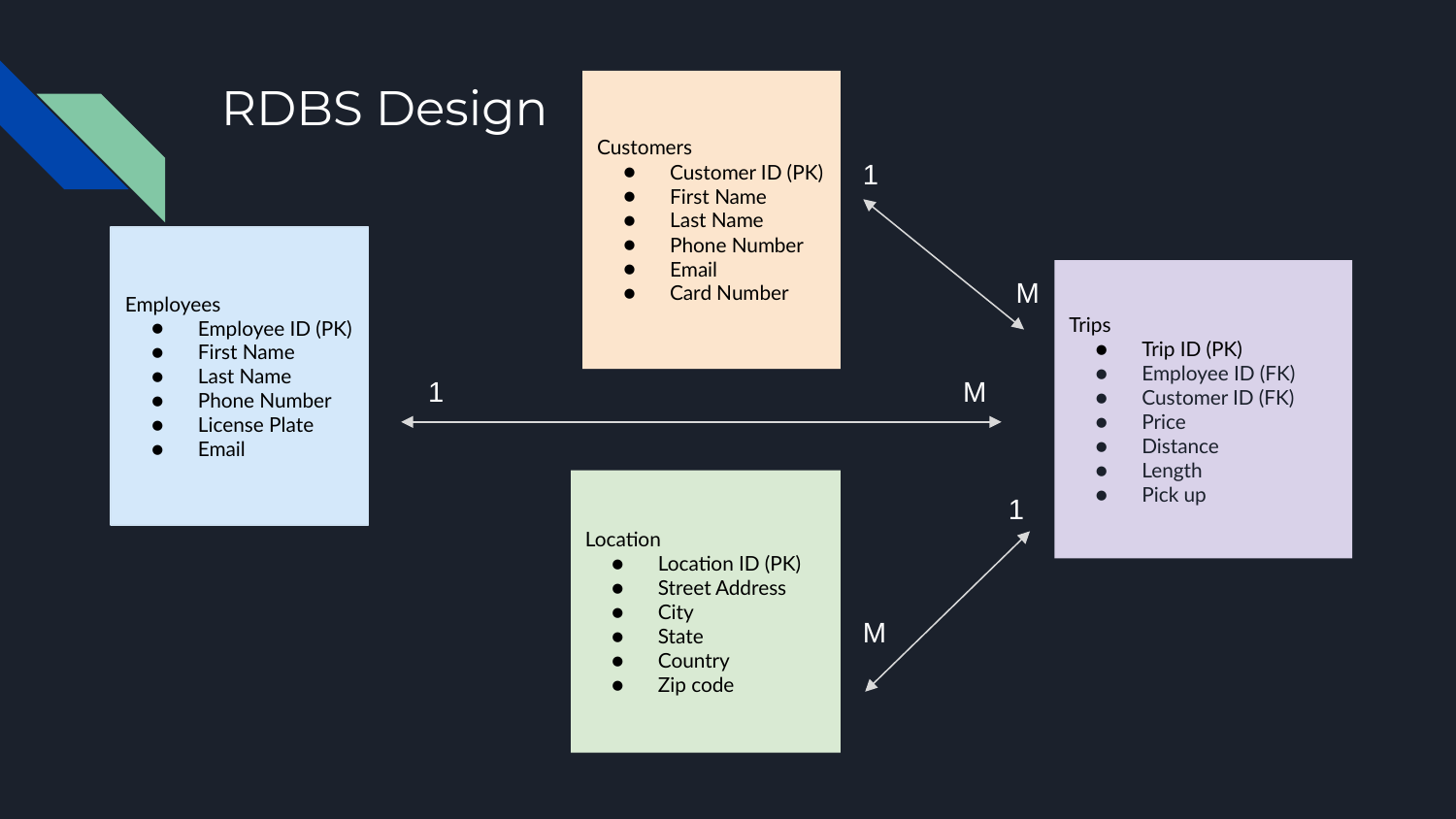

# RDBS Design
Customers
Customer ID (PK)
First Name
Last Name
Phone Number
Email
Card Number

1
Employees
Employee ID (PK)
First Name
Last Name
Phone Number
License Plate
Email
M
Trips
Trip ID (PK)
Employee ID (FK)
Customer ID (FK)
Price
Distance
Length
Pick up
1
M
Location
Location ID (PK)
Street Address
City
State
Country
Zip code
1
M